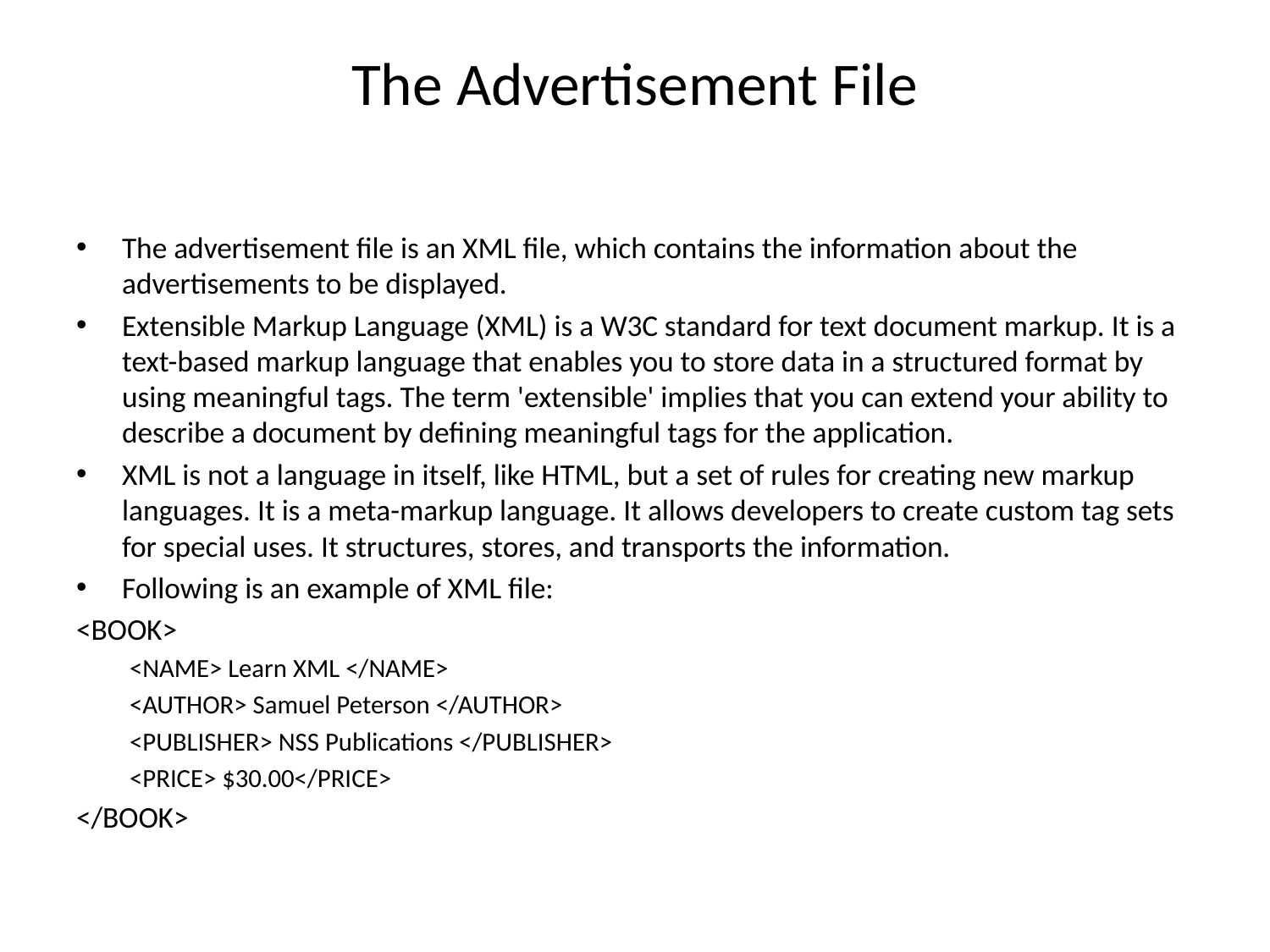

# The Advertisement File
The advertisement file is an XML file, which contains the information about the advertisements to be displayed.
Extensible Markup Language (XML) is a W3C standard for text document markup. It is a text-based markup language that enables you to store data in a structured format by using meaningful tags. The term 'extensible' implies that you can extend your ability to describe a document by defining meaningful tags for the application.
XML is not a language in itself, like HTML, but a set of rules for creating new markup languages. It is a meta-markup language. It allows developers to create custom tag sets for special uses. It structures, stores, and transports the information.
Following is an example of XML file:
<BOOK>
<NAME> Learn XML </NAME>
<AUTHOR> Samuel Peterson </AUTHOR>
<PUBLISHER> NSS Publications </PUBLISHER>
<PRICE> $30.00</PRICE>
</BOOK>